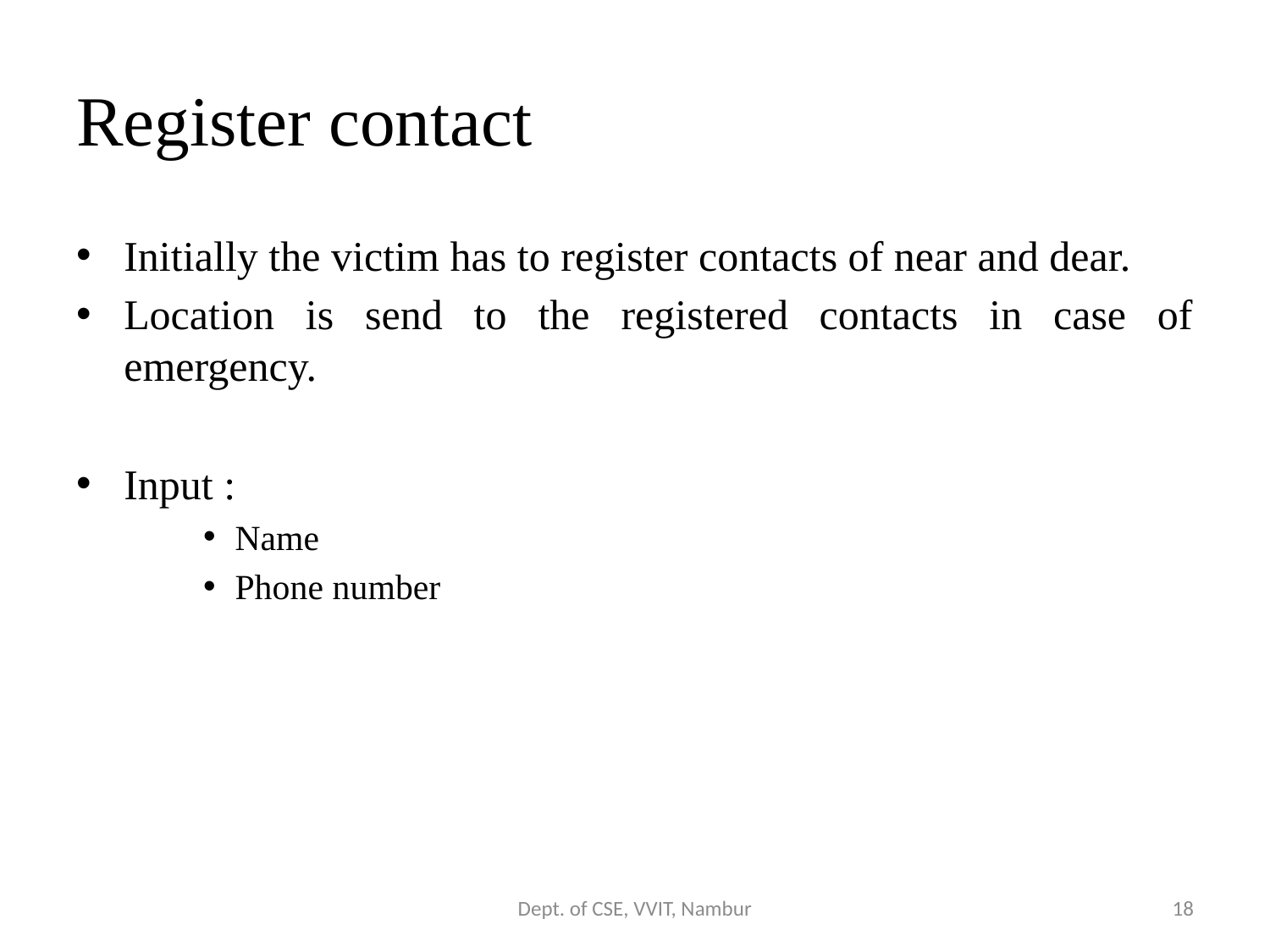

# Register contact
Initially the victim has to register contacts of near and dear.
Location is send to the registered contacts in case of emergency.

Input :
Name
Phone number
Dept. of CSE, VVIT, Nambur
18